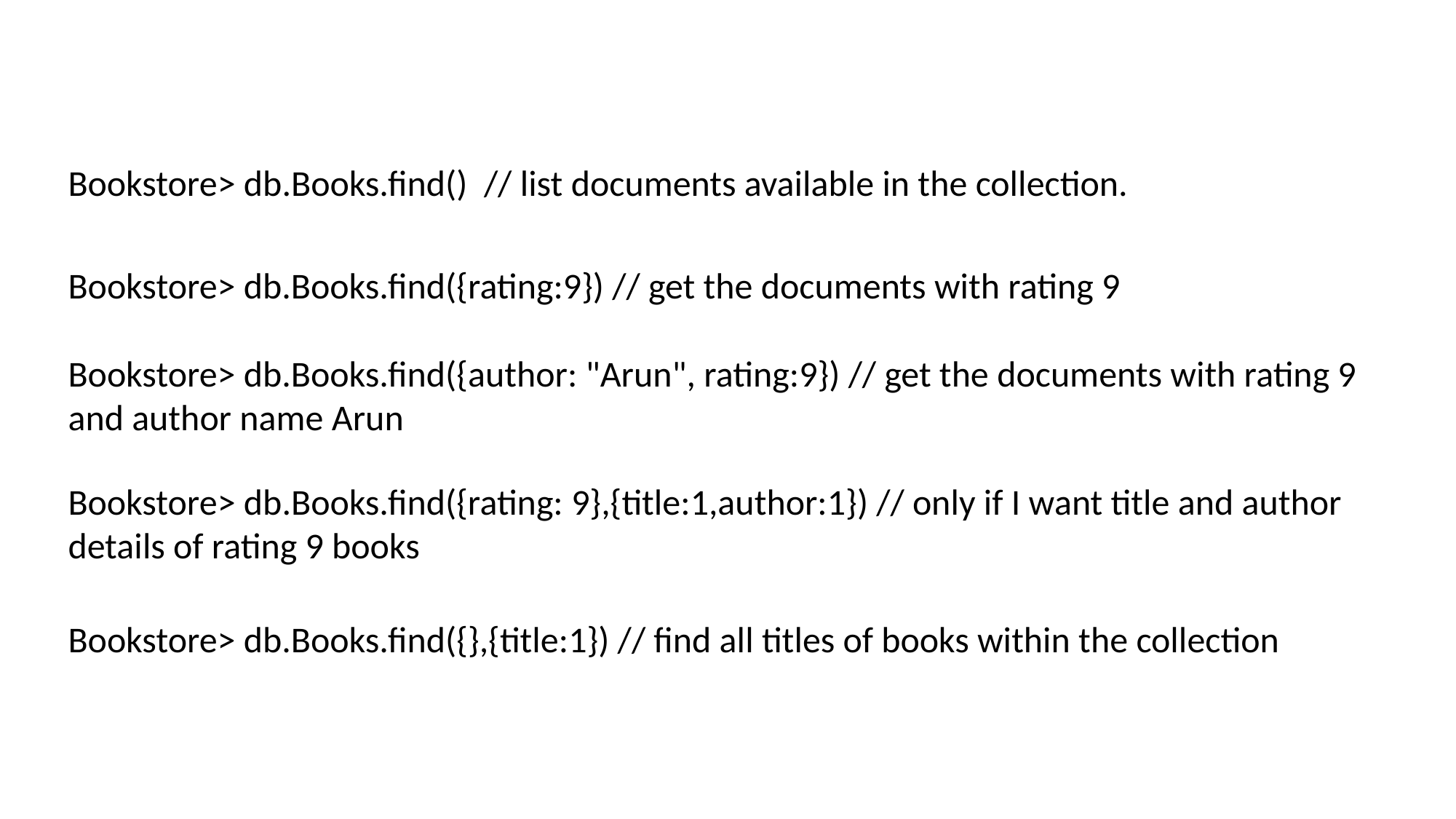

Bookstore> db.Books.find()  // list documents available in the collection.
Bookstore> db.Books.find({rating:9}) // get the documents with rating 9
Bookstore> db.Books.find({author: "Arun", rating:9}) // get the documents with rating 9 and author name Arun
Bookstore> db.Books.find({rating: 9},{title:1,author:1}) // only if I want title and author details of rating 9 books
Bookstore> db.Books.find({},{title:1}) // find all titles of books within the collection